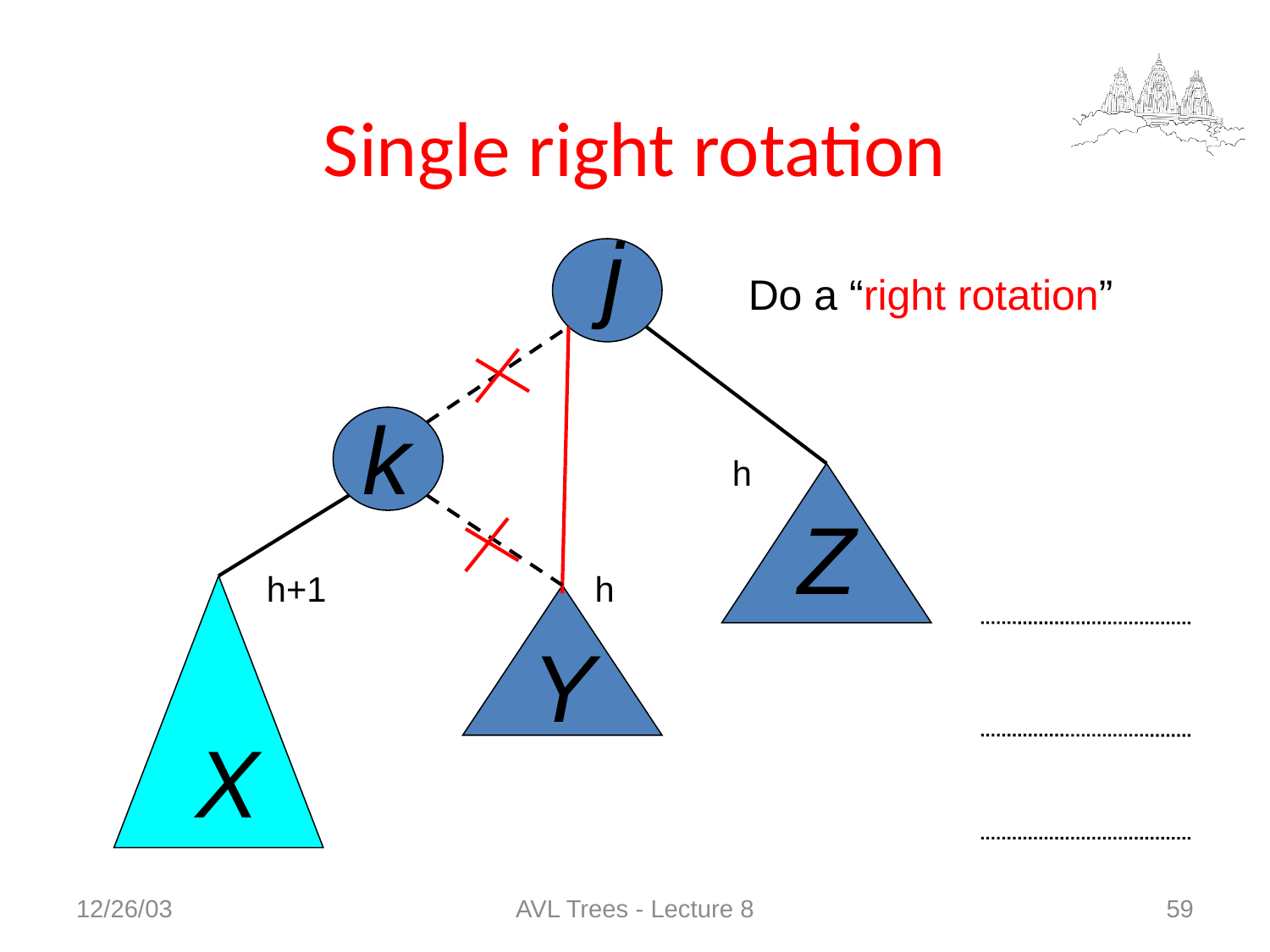

Single right rotation
j

Do a “right rotation”

k

h

Z

h+1
h

Y

X

12/26/03
AVL Trees - Lecture 8
59